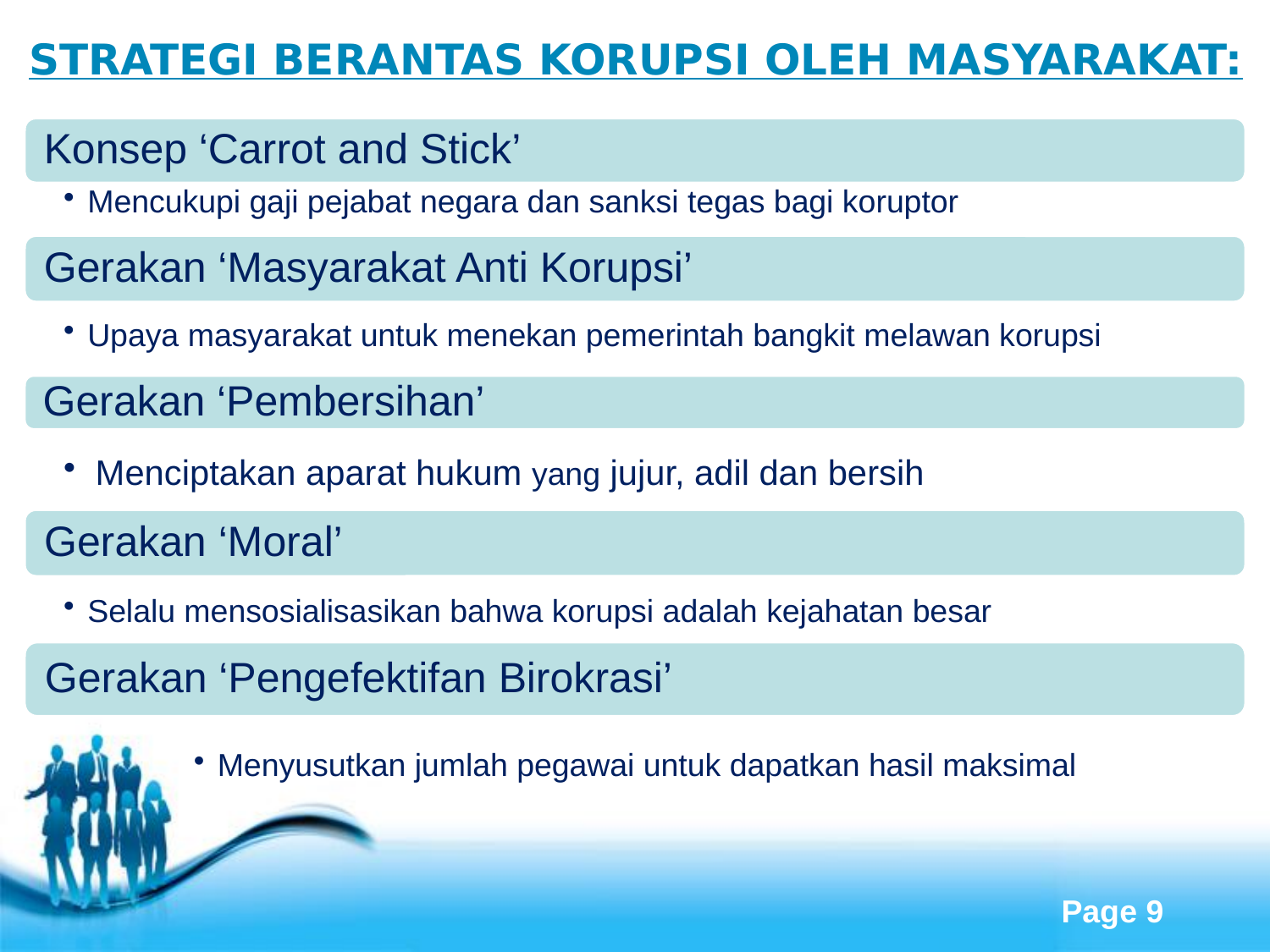

STRATEGI BERANTAS KORUPSI OLEH MASYARAKAT:
Konsep ‘Carrot and Stick’
Mencukupi gaji pejabat negara dan sanksi tegas bagi koruptor
Gerakan ‘Masyarakat Anti Korupsi’
Upaya masyarakat untuk menekan pemerintah bangkit melawan korupsi
Gerakan ‘Pembersihan’
Menciptakan aparat hukum yang jujur, adil dan bersih
Gerakan ‘Moral’
Selalu mensosialisasikan bahwa korupsi adalah kejahatan besar
Gerakan ‘Pengefektifan Birokrasi’
Menyusutkan jumlah pegawai untuk dapatkan hasil maksimal